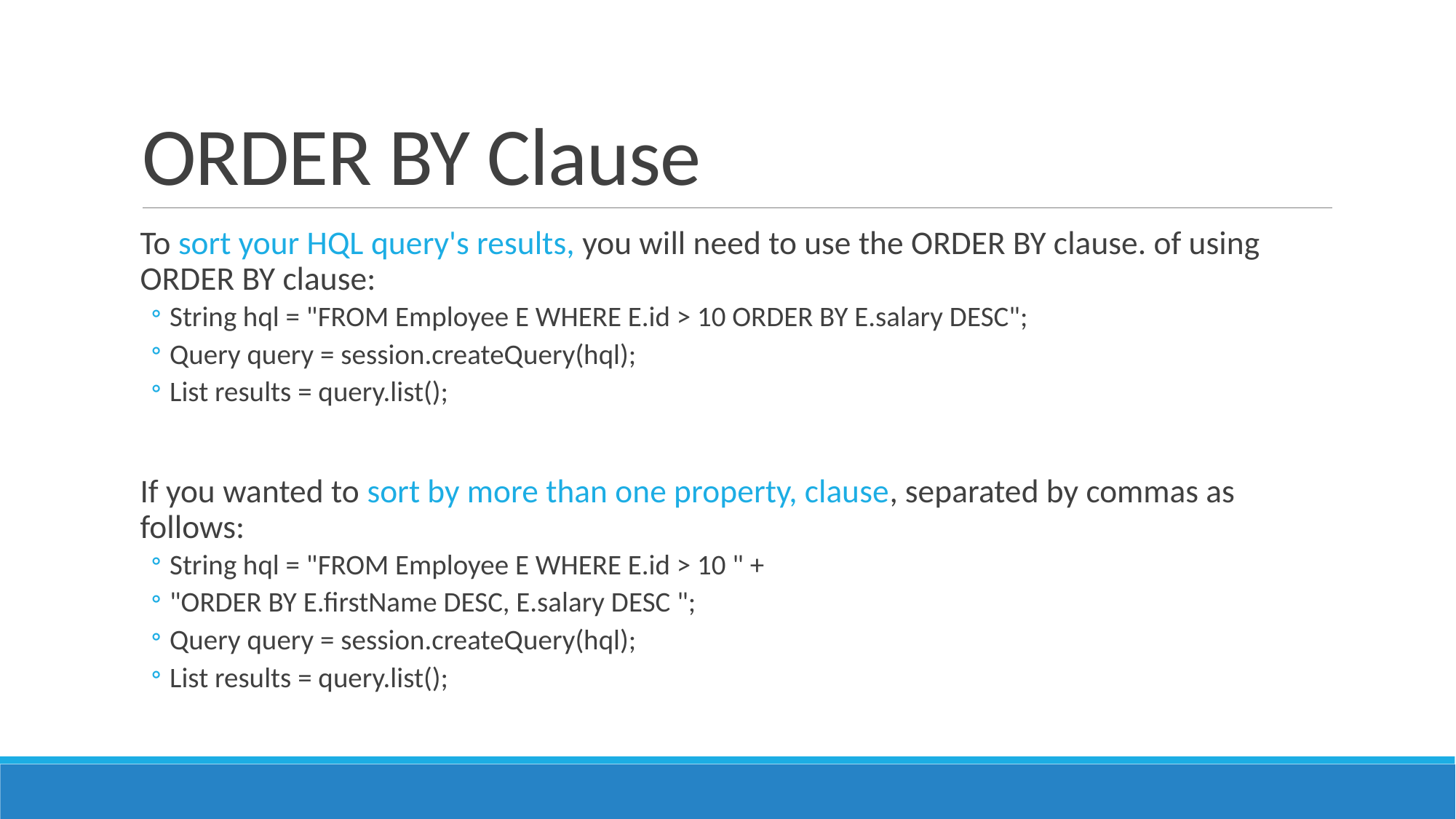

# ORDER BY Clause
To sort your HQL query's results, you will need to use the ORDER BY clause. of using ORDER BY clause:
String hql = "FROM Employee E WHERE E.id > 10 ORDER BY E.salary DESC";
Query query = session.createQuery(hql);
List results = query.list();

If you wanted to sort by more than one property, clause, separated by commas as follows:
String hql = "FROM Employee E WHERE E.id > 10 " +
"ORDER BY E.firstName DESC, E.salary DESC ";
Query query = session.createQuery(hql);
List results = query.list();